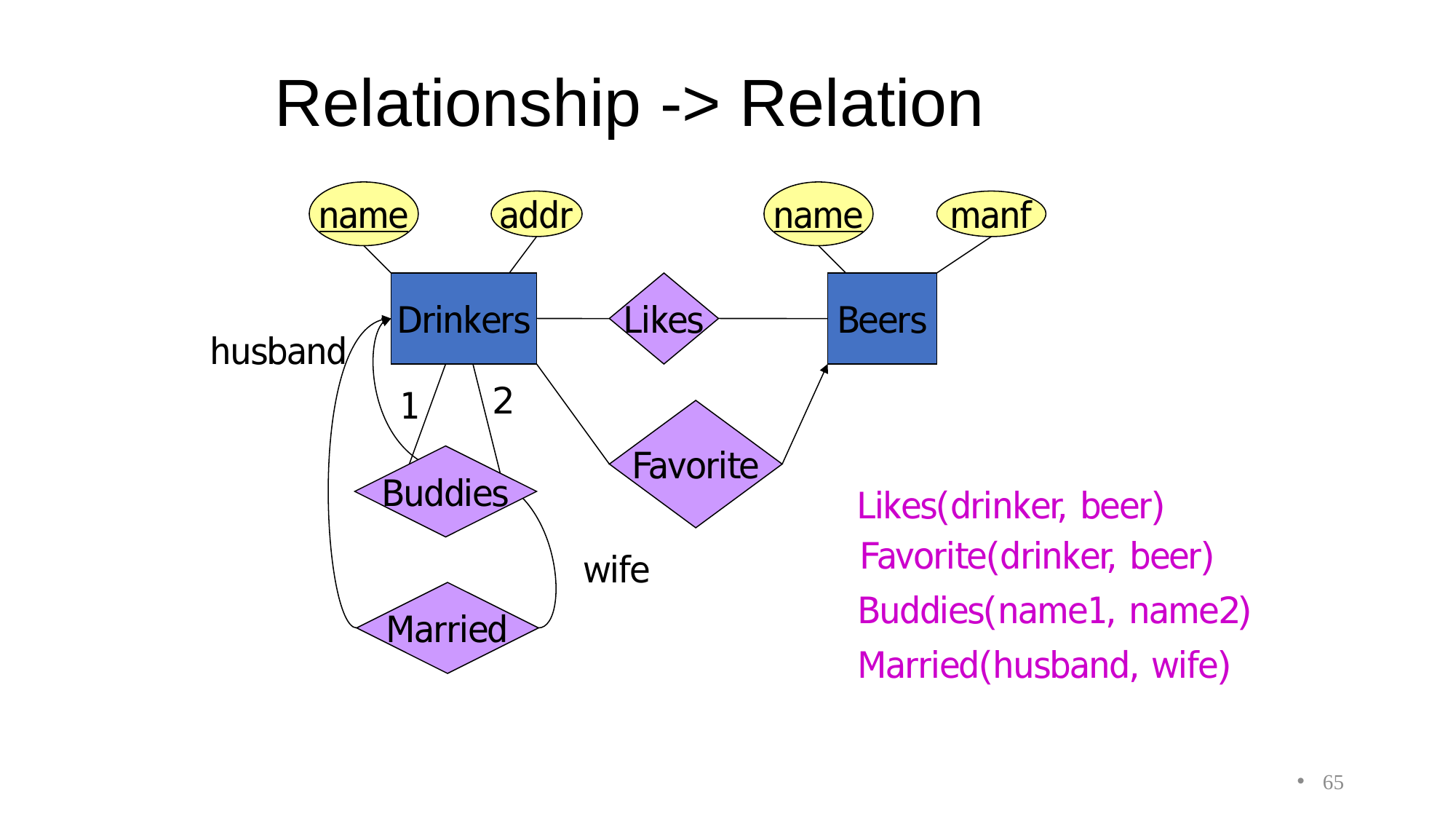

# Relationship -> Relation
name
name
addr
manf

Drinkers
Likes

Likes(drinker, beer)
Beers
husband
wife
Married
Married(husband, wife)

2
1
Buddies
Buddies(name1, name2)

Favorite
Favorite(drinker, beer)

65